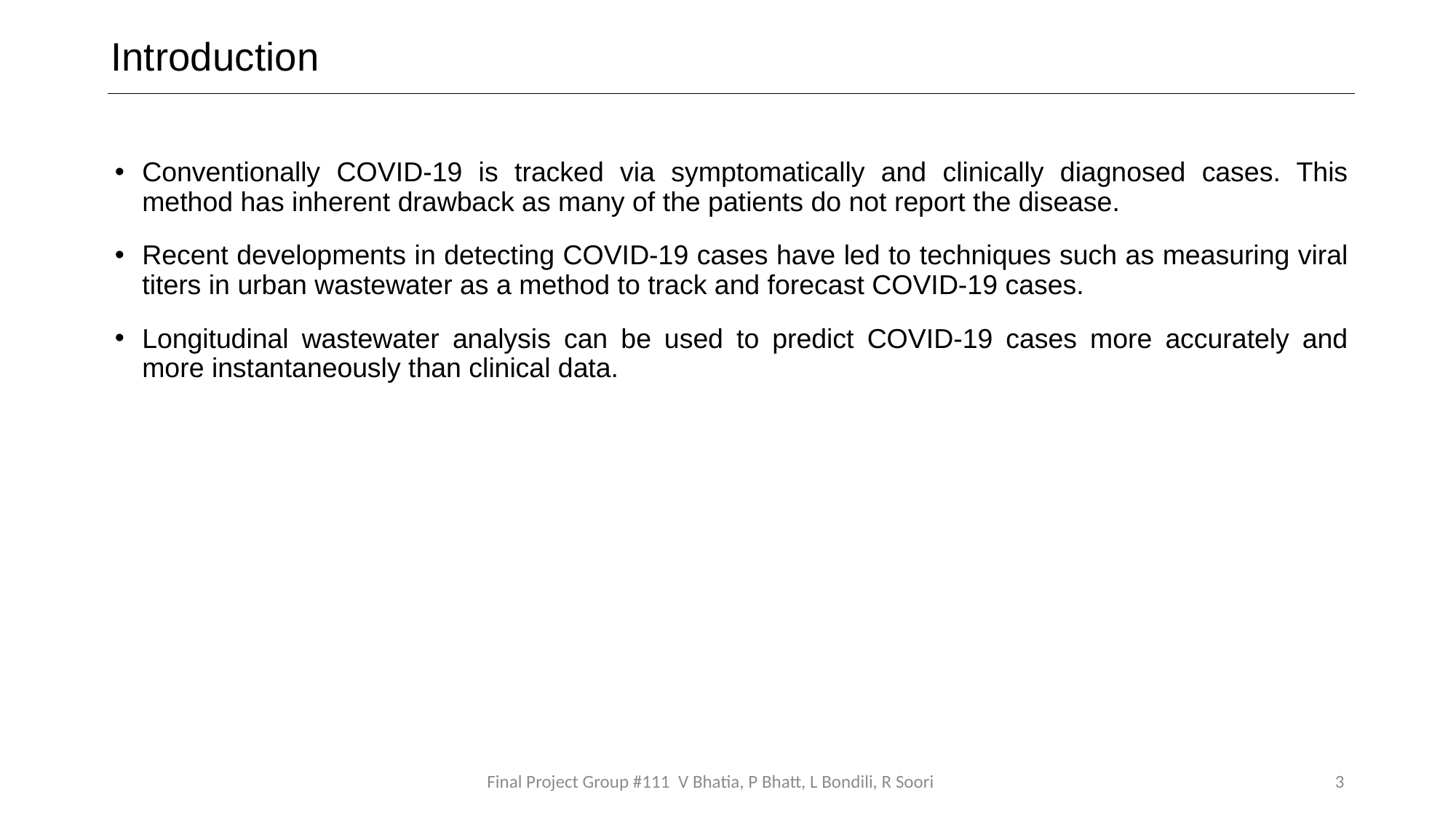

# Introduction
Conventionally COVID-19 is tracked via symptomatically and clinically diagnosed cases. This method has inherent drawback as many of the patients do not report the disease.
Recent developments in detecting COVID-19 cases have led to techniques such as measuring viral titers in urban wastewater as a method to track and forecast COVID-19 cases.
Longitudinal wastewater analysis can be used to predict COVID-19 cases more accurately and more instantaneously than clinical data.

 Final Project Group #111  V Bhatia, P Bhatt, L Bondili, R Soori
3